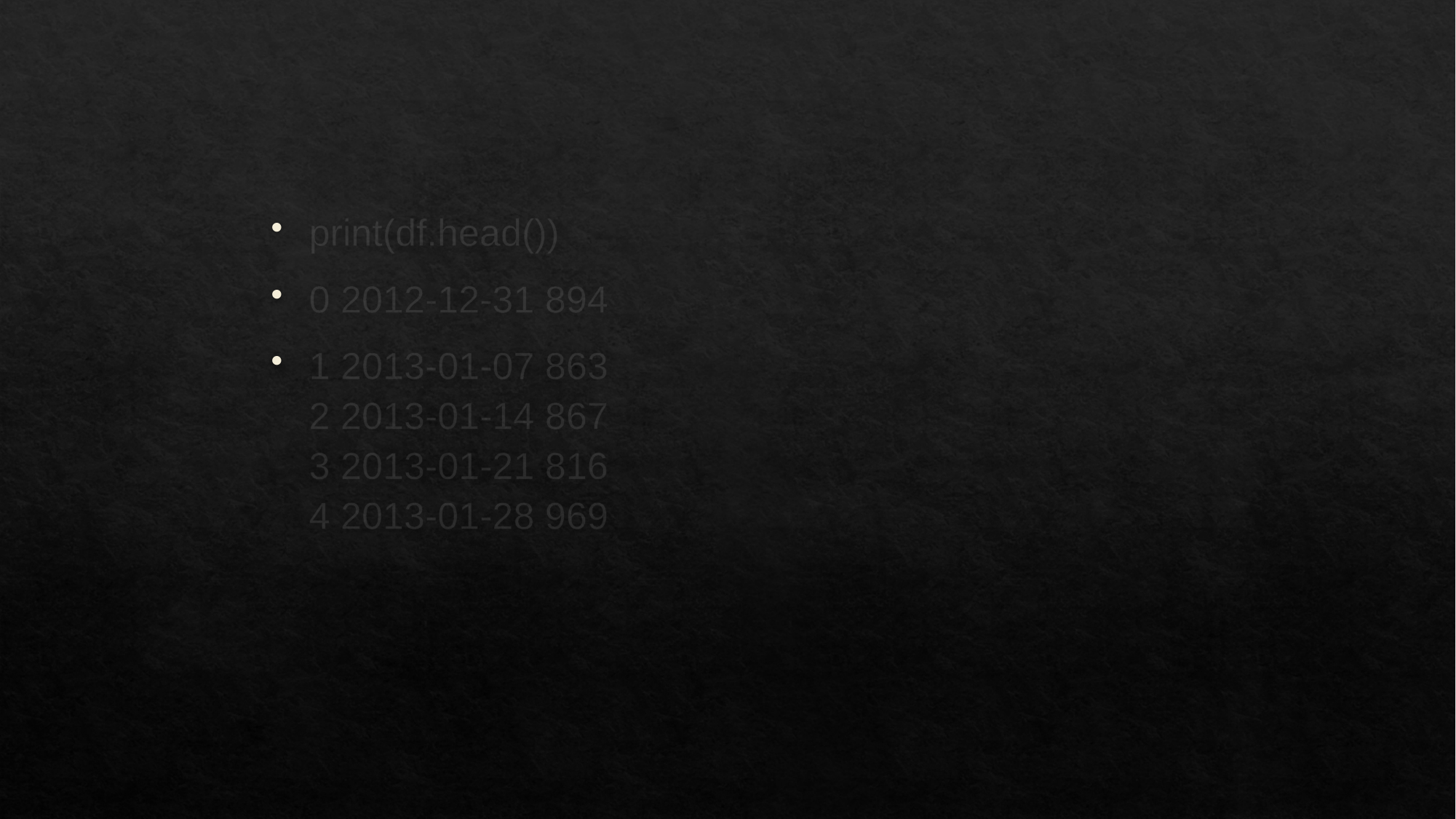

print(df.head())
0 2012-12-31 894
1 2013-01-07 863
2 2013-01-14 867
3 2013-01-21 816
4 2013-01-28 969